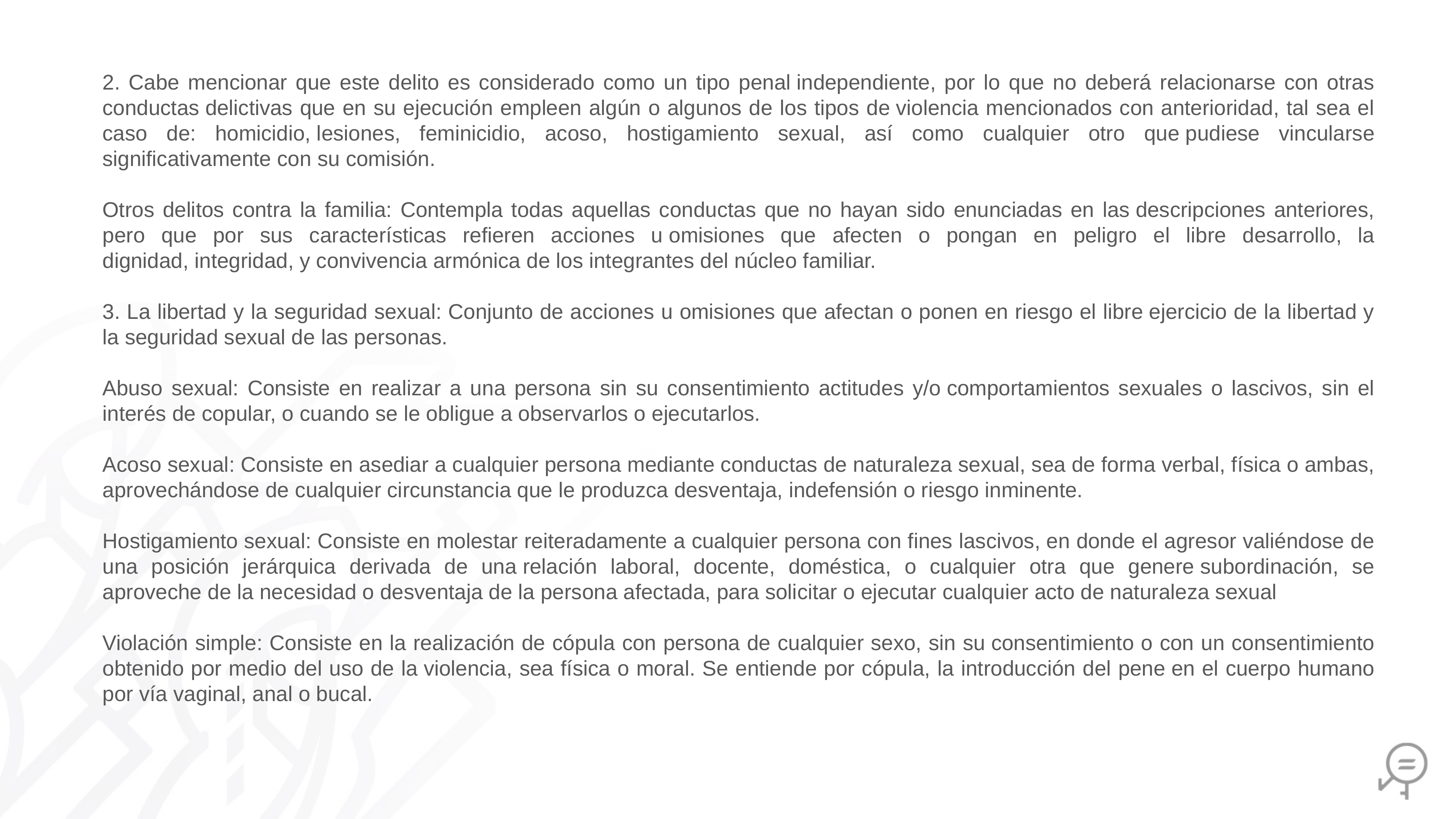

2. Cabe mencionar que este delito es considerado como un tipo penal independiente, por lo que no deberá relacionarse con otras conductas delictivas que en su ejecución empleen algún o algunos de los tipos de violencia mencionados con anterioridad, tal sea el caso de: homicidio, lesiones, feminicidio, acoso, hostigamiento sexual, así como cualquier otro que pudiese vincularse significativamente con su comisión.

Otros delitos contra la familia: Contempla todas aquellas conductas que no hayan sido enunciadas en las descripciones anteriores, pero que por sus características refieren acciones u omisiones que afecten o pongan en peligro el libre desarrollo, la dignidad, integridad, y convivencia armónica de los integrantes del núcleo familiar.

3. La libertad y la seguridad sexual: Conjunto de acciones u omisiones que afectan o ponen en riesgo el libre ejercicio de la libertad y la seguridad sexual de las personas.

Abuso sexual: Consiste en realizar a una persona sin su consentimiento actitudes y/o comportamientos sexuales o lascivos, sin el interés de copular, o cuando se le obligue a observarlos o ejecutarlos.

Acoso sexual: Consiste en asediar a cualquier persona mediante conductas de naturaleza sexual, sea de forma verbal, física o ambas, aprovechándose de cualquier circunstancia que le produzca desventaja, indefensión o riesgo inminente.

Hostigamiento sexual: Consiste en molestar reiteradamente a cualquier persona con fines lascivos, en donde el agresor valiéndose de una posición jerárquica derivada de una relación laboral, docente, doméstica, o cualquier otra que genere subordinación, se aproveche de la necesidad o desventaja de la persona afectada, para solicitar o ejecutar cualquier acto de naturaleza sexual

Violación simple: Consiste en la realización de cópula con persona de cualquier sexo, sin su consentimiento o con un consentimiento obtenido por medio del uso de la violencia, sea física o moral. Se entiende por cópula, la introducción del pene en el cuerpo humano por vía vaginal, anal o bucal.